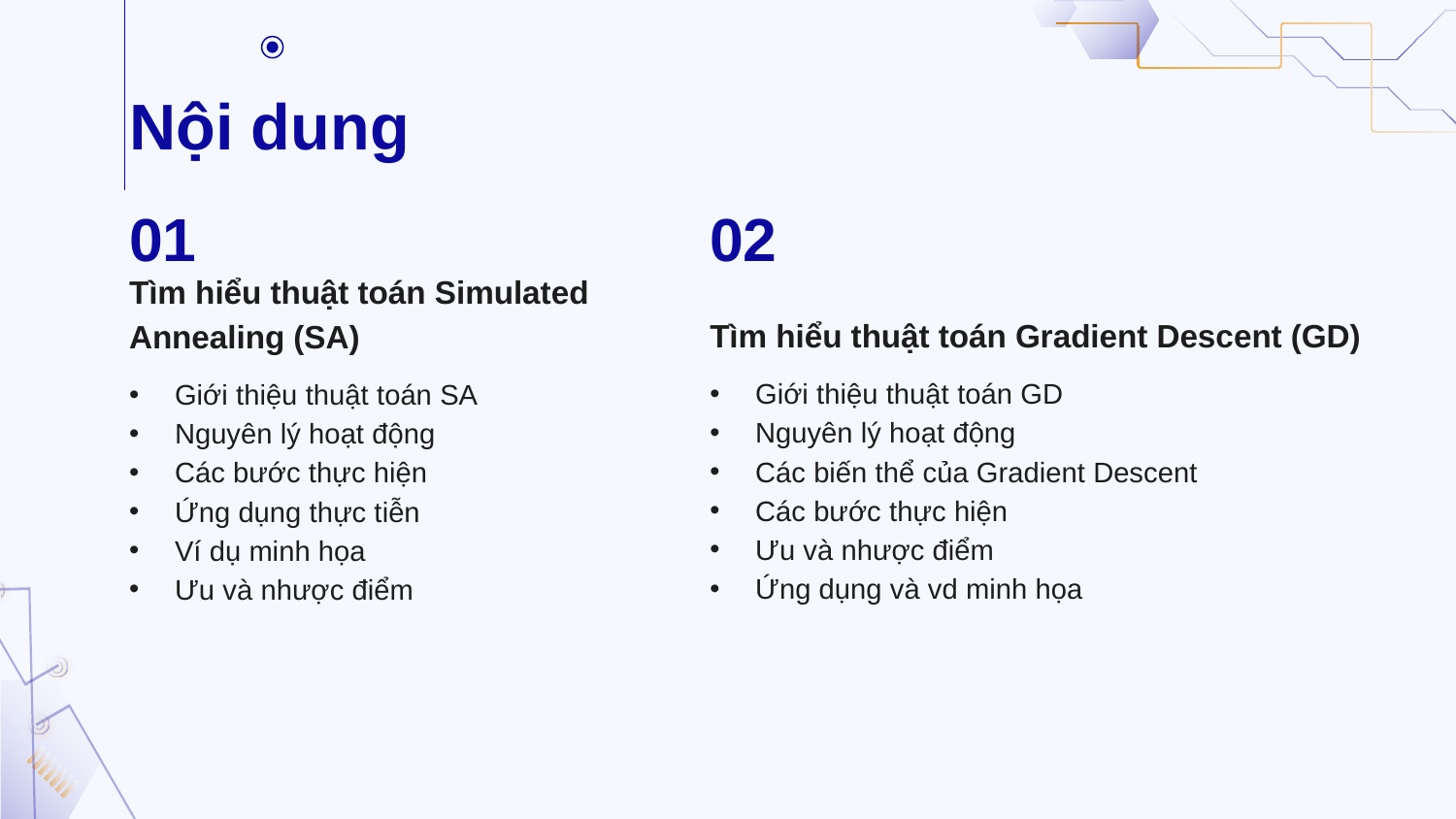

# Nội dung
01
02
Tìm hiểu thuật toán Gradient Descent (GD)
Tìm hiểu thuật toán Simulated Annealing (SA)
Giới thiệu thuật toán GD
Nguyên lý hoạt động
Các biến thể của Gradient Descent
Các bước thực hiện
Ưu và nhược điểm
Ứng dụng và vd minh họa
Giới thiệu thuật toán SA
Nguyên lý hoạt động
Các bước thực hiện
Ứng dụng thực tiễn
Ví dụ minh họa
Ưu và nhược điểm